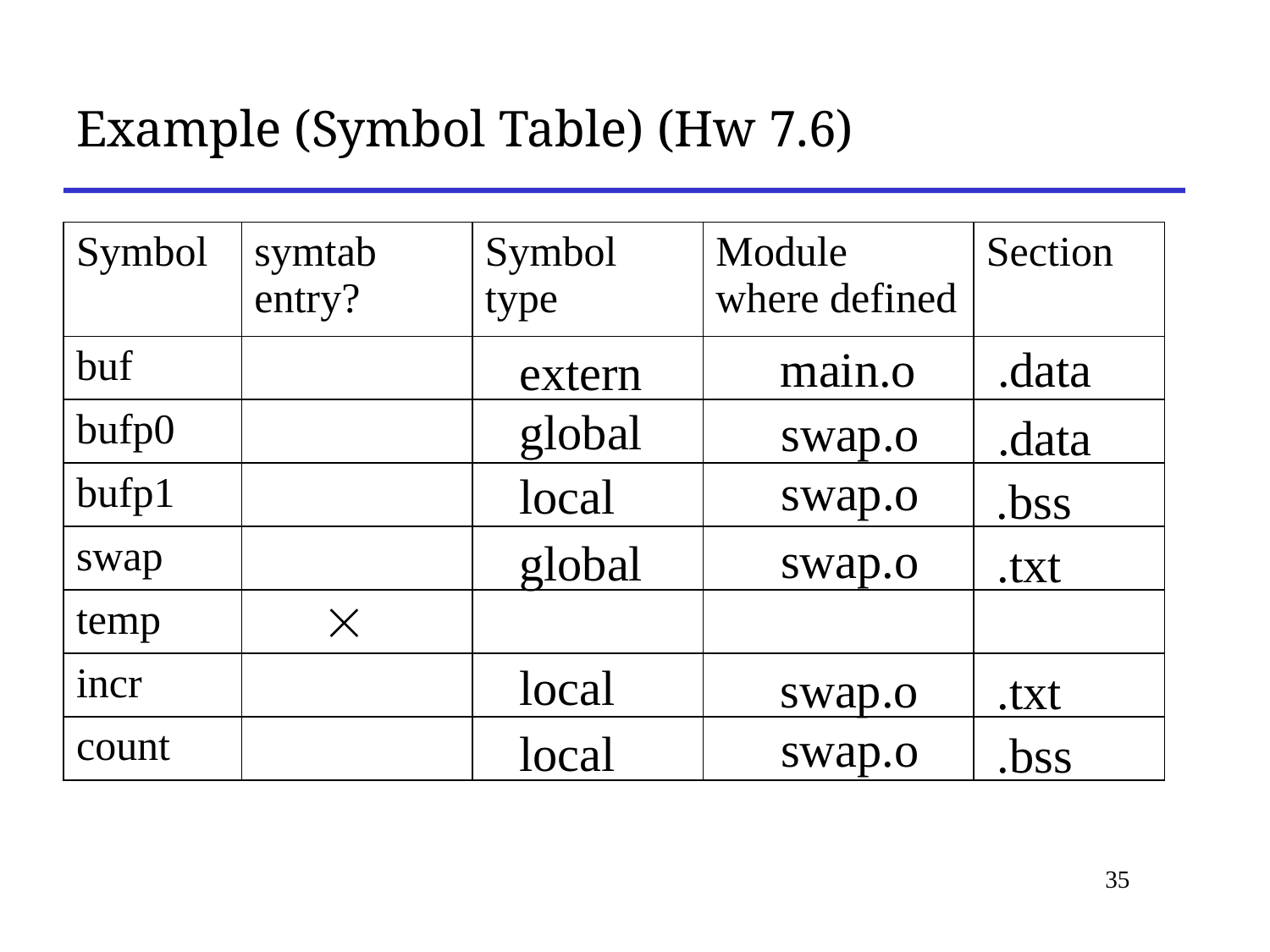

# Example (Symbol Table) (Hw 7.6)
| Symbol | symtab entry? | Symbol type | Module where defined | Section |
| --- | --- | --- | --- | --- |
| buf |  |  |  |  |
| bufp0 |  |  |  |  |
| bufp1 |  |  |  |  |
| swap |  |  |  |  |
| temp |  |  |  |  |
| incr |  |  |  |  |
| count |  |  |  |  |
main.o
.data
extern
global
swap.o
.data
swap.o
local
.bss
swap.o
global
.txt
×
local
swap.o
.txt
swap.o
local
.bss
35